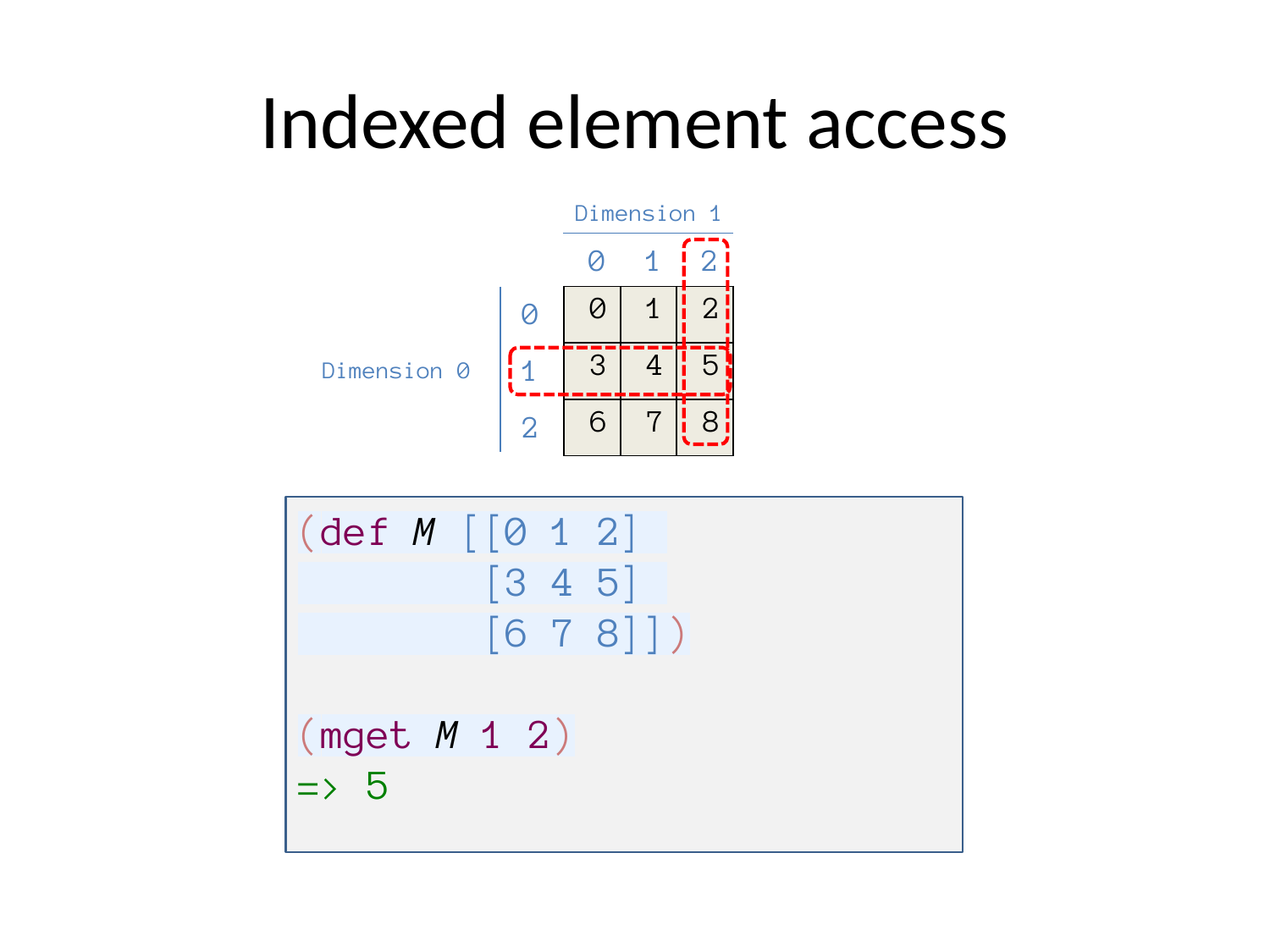

# Indexed element access
Dimension 1
0
1
2

0
| 0 | 1 | 2 |
| --- | --- | --- |
| 3 | 4 | 5 |
| 6 | 7 | 8 |
1
Dimension 0

2
(def M [[0 1 2]
        [3 4 5]
        [6 7 8]])

(mget M 1 2)
=> 5